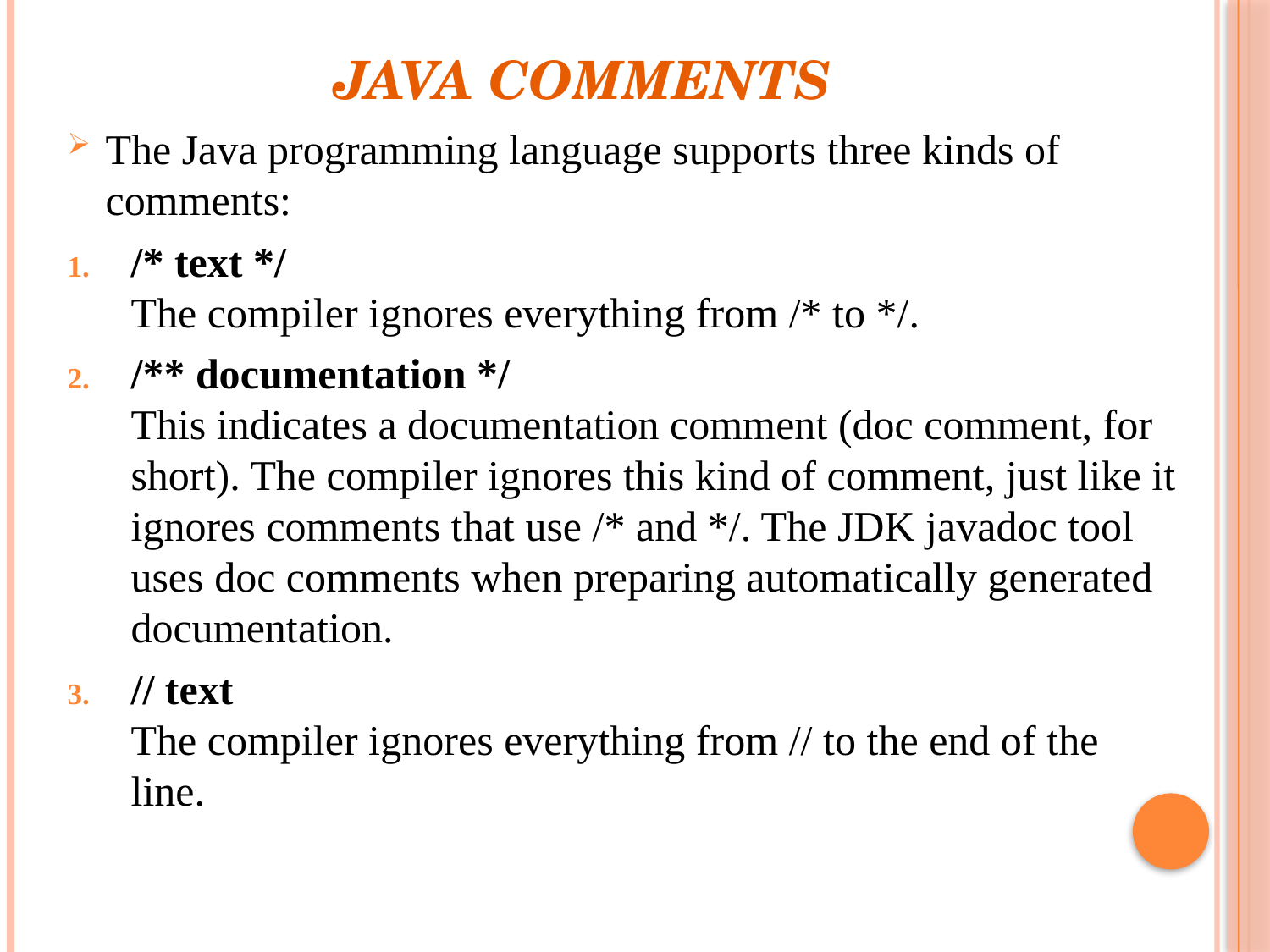

# Java Comments
The Java programming language supports three kinds of comments:
/* text */
The compiler ignores everything from /* to */.
/** documentation */
This indicates a documentation comment (doc comment, for short). The compiler ignores this kind of comment, just like it ignores comments that use /* and */. The JDK javadoc tool uses doc comments when preparing automatically generated documentation.
// text
The compiler ignores everything from // to the end of the line.